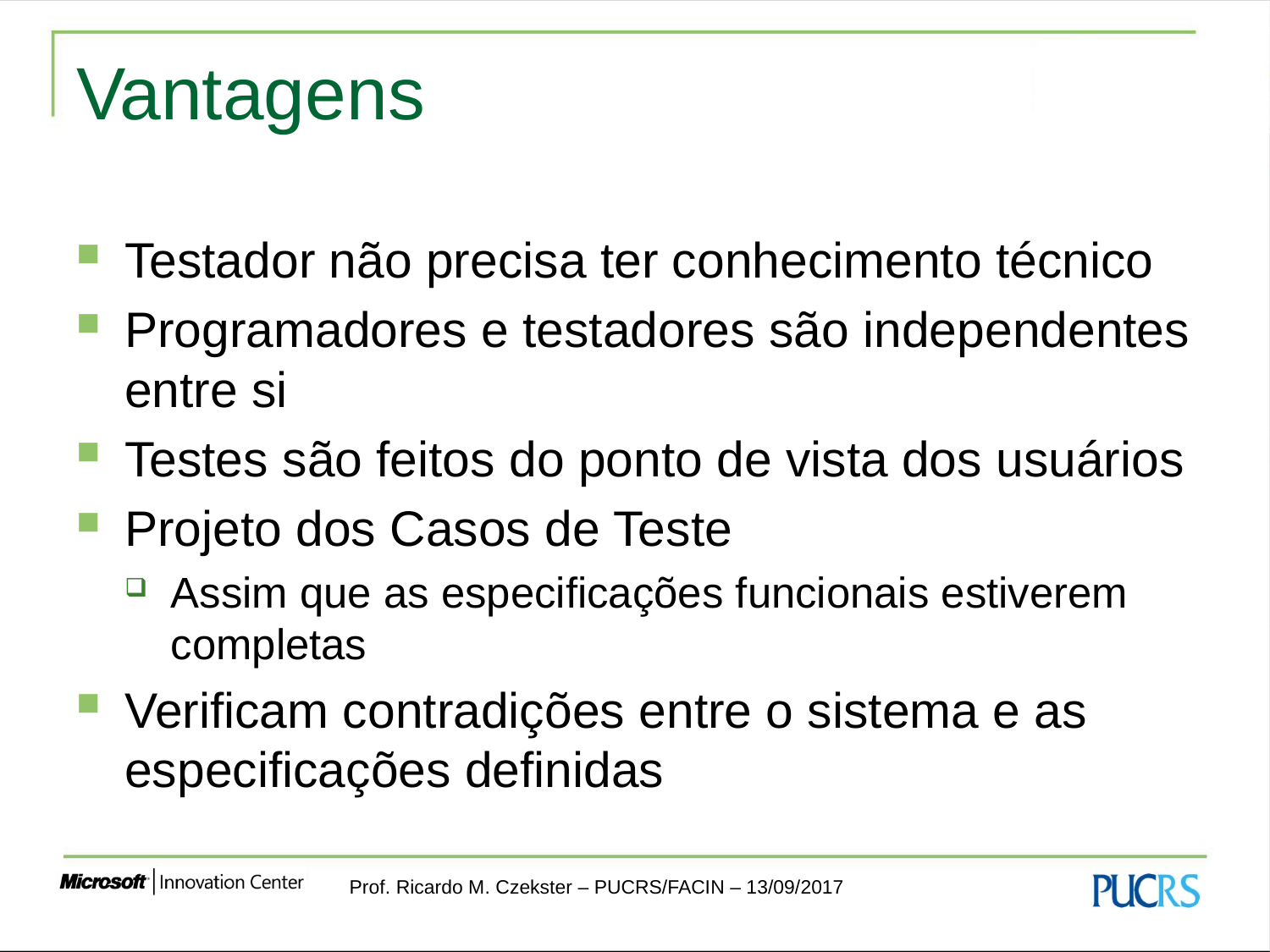

# Vantagens
Testador não precisa ter conhecimento técnico
Programadores e testadores são independentes entre si
Testes são feitos do ponto de vista dos usuários
Projeto dos Casos de Teste
Assim que as especificações funcionais estiverem completas
Verificam contradições entre o sistema e as especificações definidas